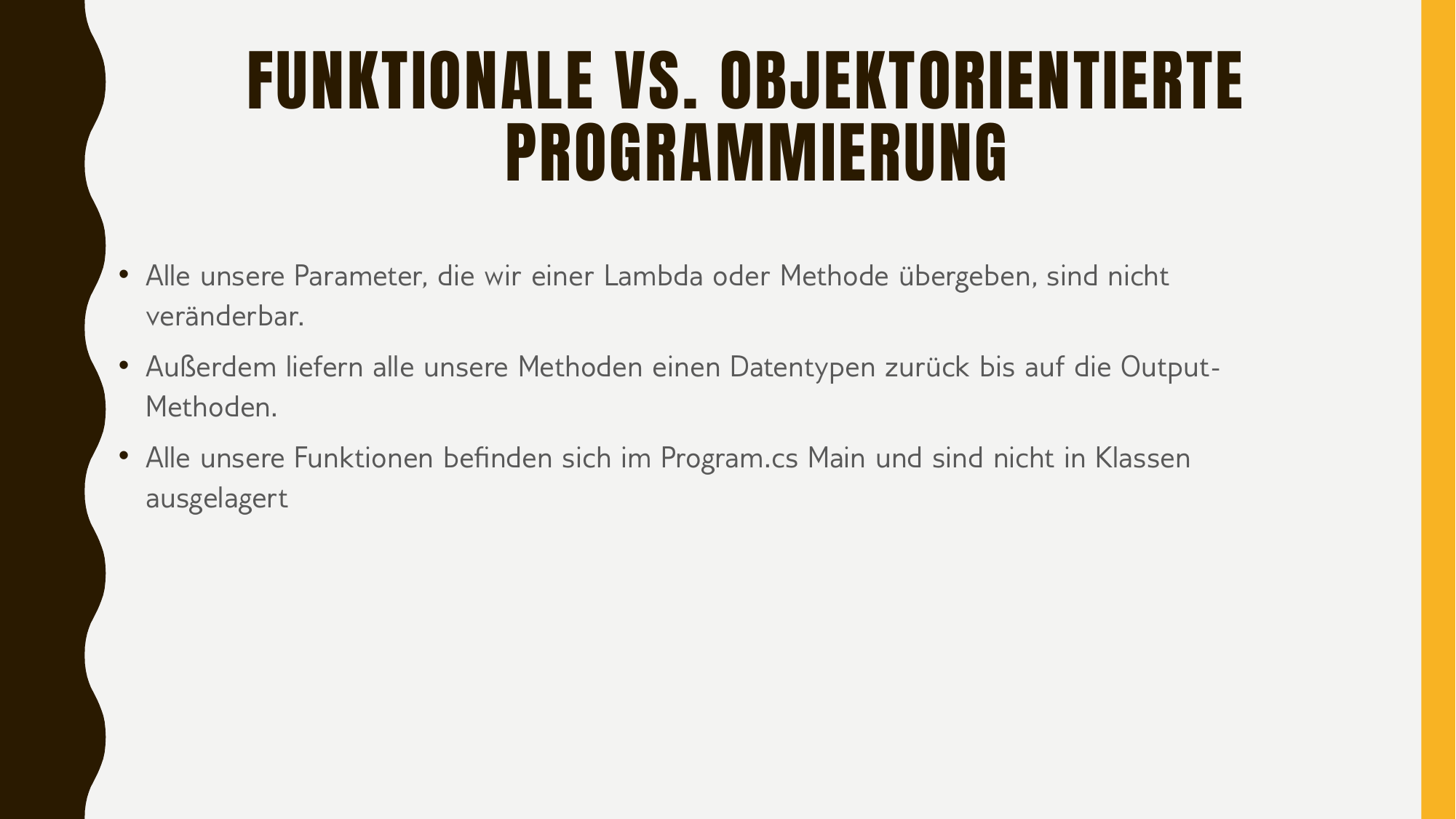

# Funktionale vs. Objektorientierte  Programmierung
Alle unsere Parameter, die wir einer Lambda oder Methode übergeben, sind nicht veränderbar.
Außerdem liefern alle unsere Methoden einen Datentypen zurück bis auf die Output-Methoden.
Alle unsere Funktionen befinden sich im Program.cs Main und sind nicht in Klassen ausgelagert